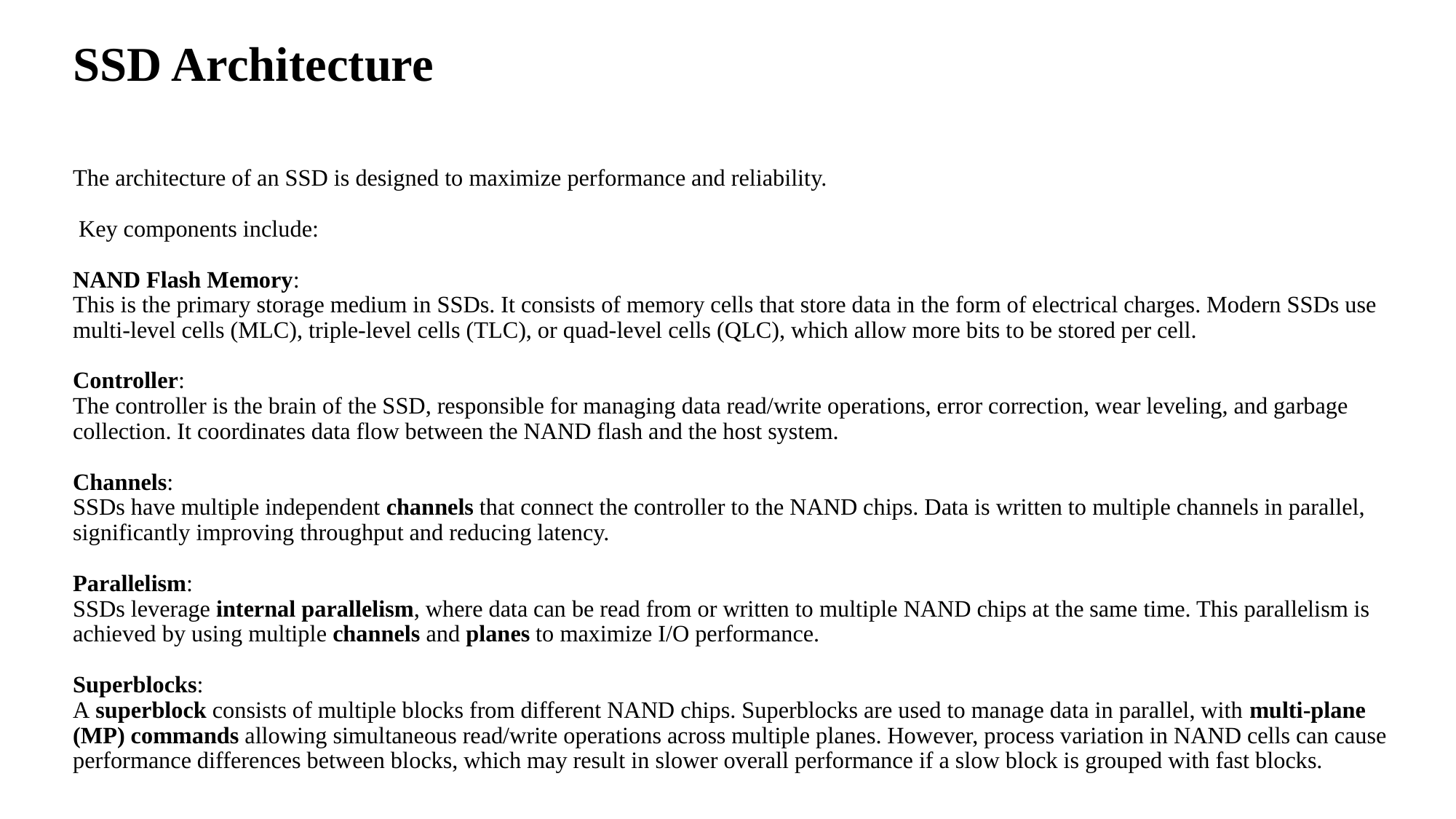

SSD Architecture
# The architecture of an SSD is designed to maximize performance and reliability. Key components include: NAND Flash Memory: This is the primary storage medium in SSDs. It consists of memory cells that store data in the form of electrical charges. Modern SSDs use multi-level cells (MLC), triple-level cells (TLC), or quad-level cells (QLC), which allow more bits to be stored per cell. Controller: The controller is the brain of the SSD, responsible for managing data read/write operations, error correction, wear leveling, and garbage collection. It coordinates data flow between the NAND flash and the host system. Channels: SSDs have multiple independent channels that connect the controller to the NAND chips. Data is written to multiple channels in parallel, significantly improving throughput and reducing latency. Parallelism: SSDs leverage internal parallelism, where data can be read from or written to multiple NAND chips at the same time. This parallelism is achieved by using multiple channels and planes to maximize I/O performance. Superblocks: A superblock consists of multiple blocks from different NAND chips. Superblocks are used to manage data in parallel, with multi-plane (MP) commands allowing simultaneous read/write operations across multiple planes. However, process variation in NAND cells can cause performance differences between blocks, which may result in slower overall performance if a slow block is grouped with fast blocks.